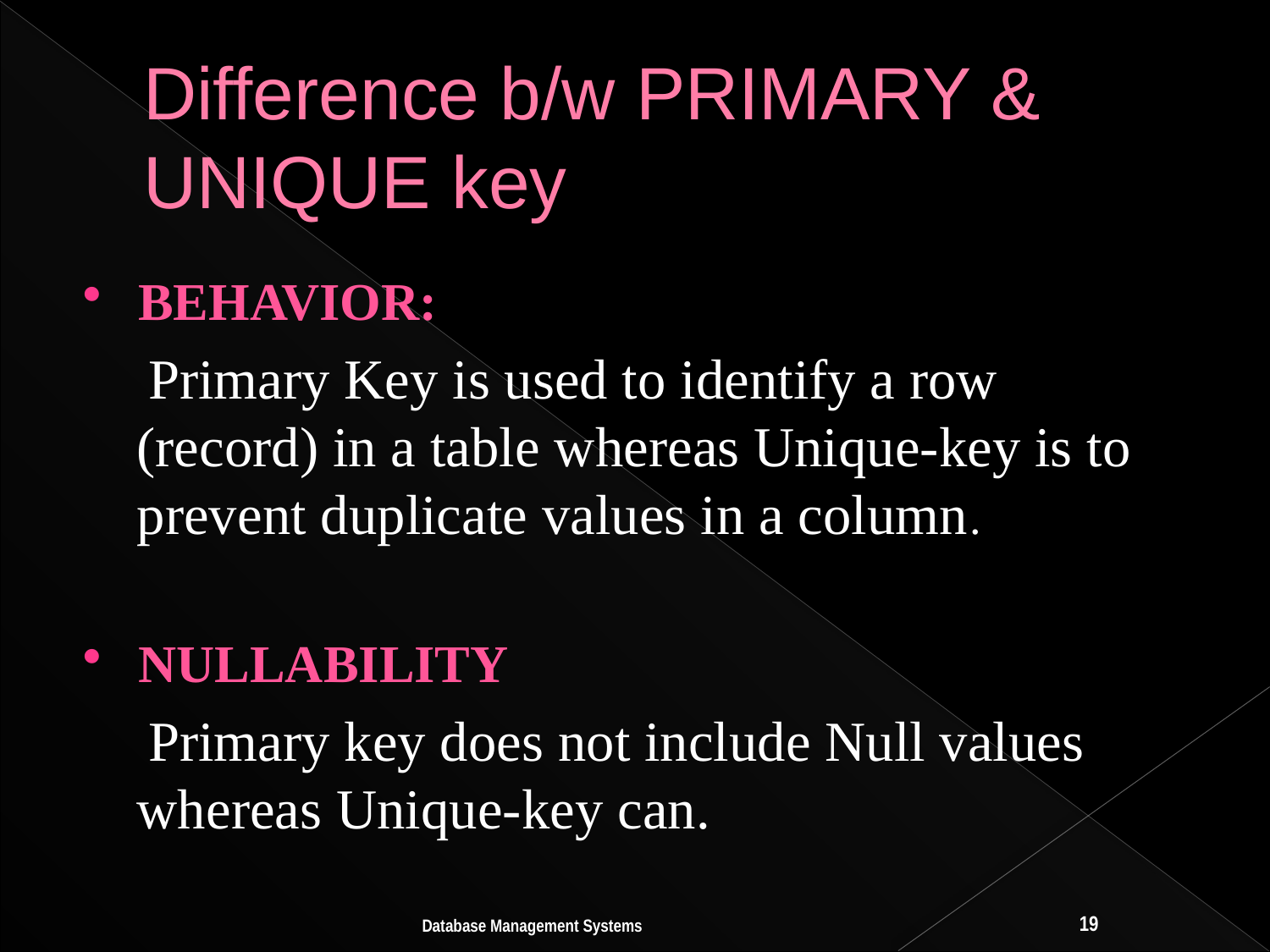

# Difference b/w PRIMARY & UNIQUE key
BEHAVIOR:
 Primary Key is used to identify a row (record) in a table whereas Unique-key is to prevent duplicate values in a column.

NULLABILITY
 Primary key does not include Null values whereas Unique-key can.

Database Management Systems
19